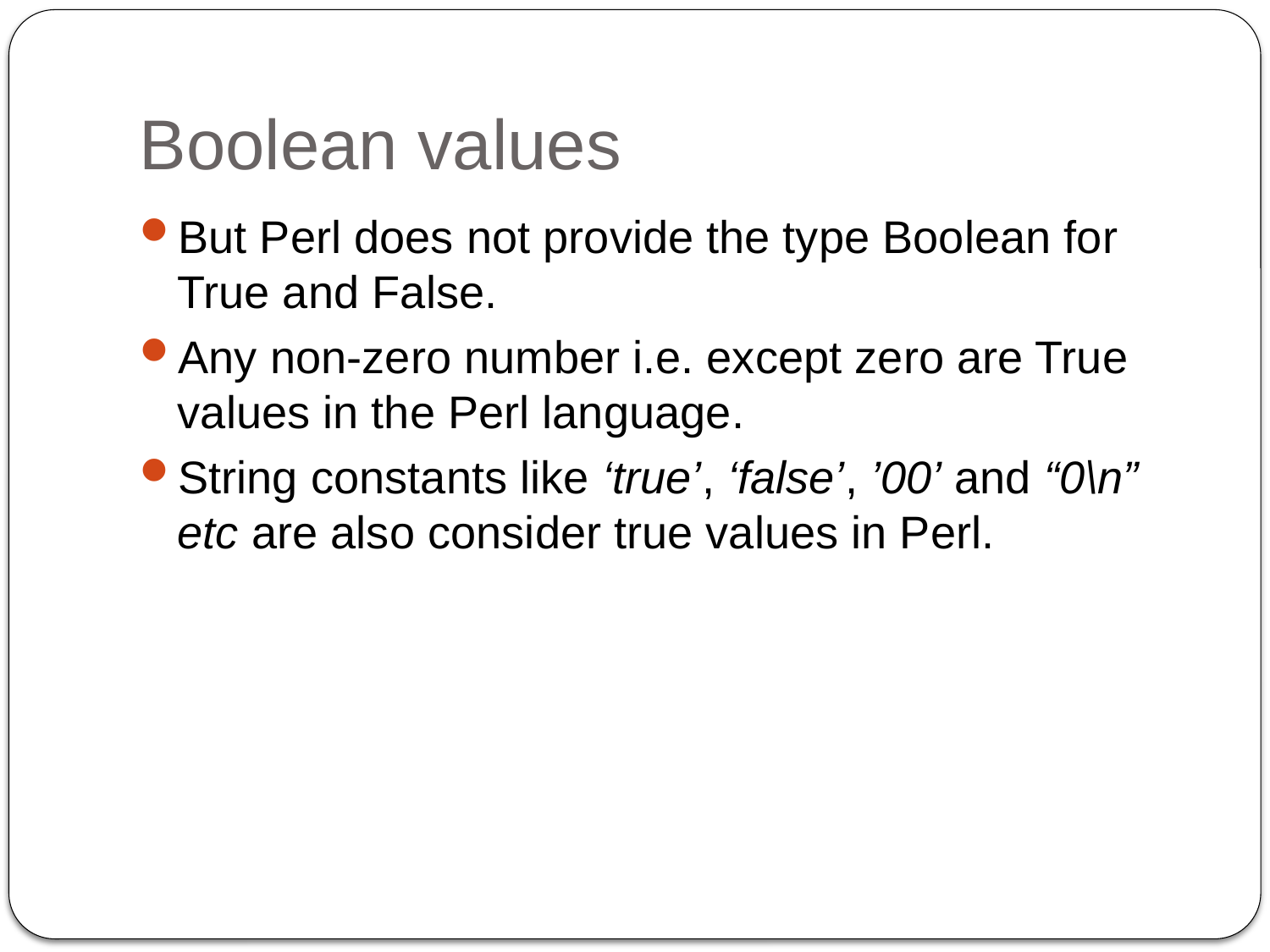

# Boolean values
But Perl does not provide the type Boolean for True and False.
Any non-zero number i.e. except zero are True values in the Perl language.
String constants like ‘true’, ‘false’, ’00’ and “0\n” etc are also consider true values in Perl.